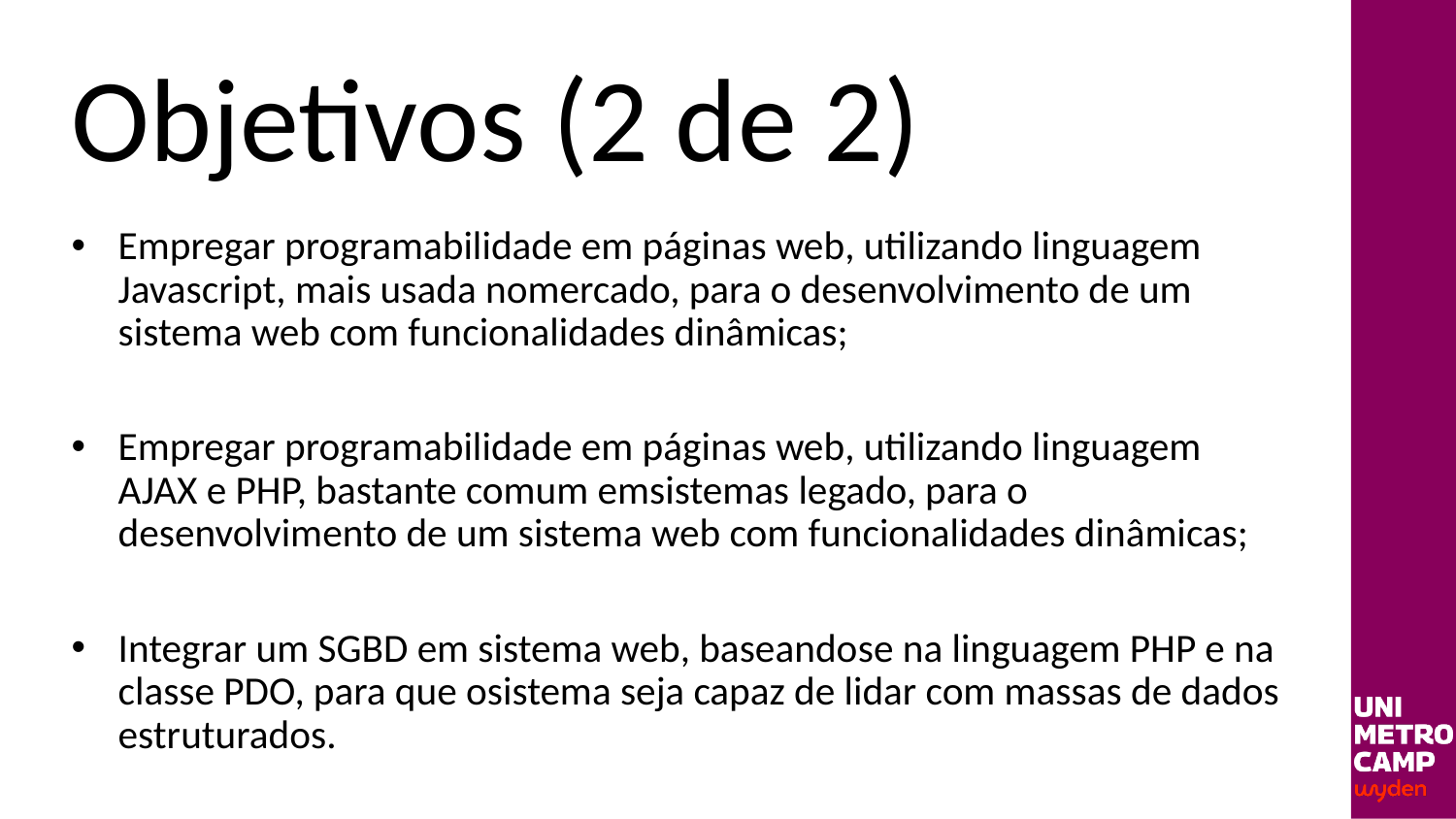

# Objetivos (2 de 2)
­Empregar programabilidade em páginas web, utilizando linguagem Javascript, mais usada nomercado, para o desenvolvimento de um sistema web com funcionalidades dinâmicas;­

Empregar programabilidade em páginas web, utilizando linguagem AJAX e PHP, bastante comum emsistemas legado, para o desenvolvimento de um sistema web com funcionalidades dinâmicas;­

Integrar um SGBD em sistema web, baseando­se na linguagem PHP e na classe PDO, para que osistema seja capaz de lidar com massas de dados estruturados.